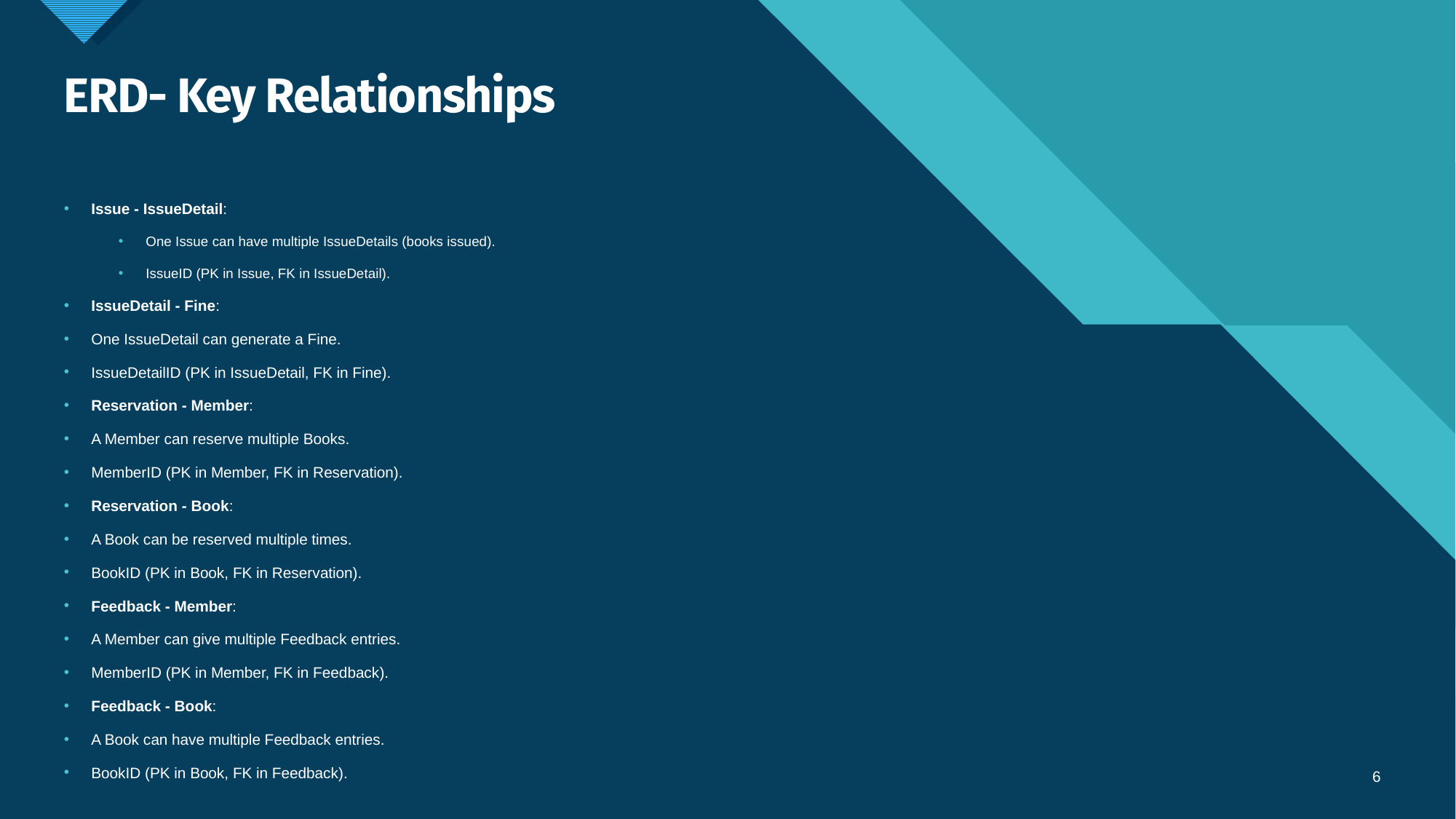

# ERD- Key Relationships
Issue - IssueDetail:
One Issue can have multiple IssueDetails (books issued).
IssueID (PK in Issue, FK in IssueDetail).
IssueDetail - Fine:
One IssueDetail can generate a Fine.
IssueDetailID (PK in IssueDetail, FK in Fine).
Reservation - Member:
A Member can reserve multiple Books.
MemberID (PK in Member, FK in Reservation).
Reservation - Book:
A Book can be reserved multiple times.
BookID (PK in Book, FK in Reservation).
Feedback - Member:
A Member can give multiple Feedback entries.
MemberID (PK in Member, FK in Feedback).
Feedback - Book:
A Book can have multiple Feedback entries.
BookID (PK in Book, FK in Feedback).

6